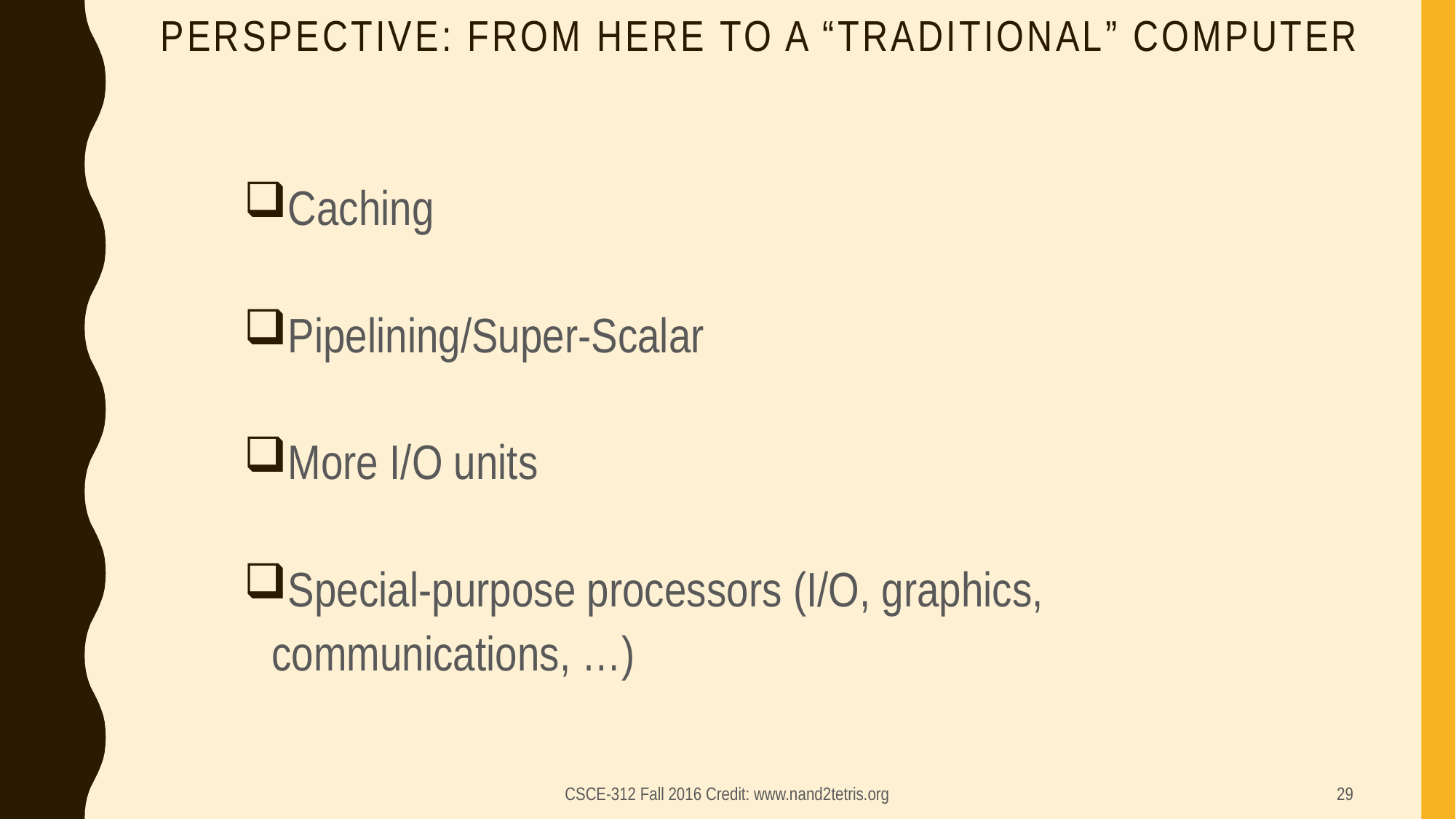

# Perspective: from here to a “Traditional” computer
Caching
Pipelining/Super-Scalar
More I/O units
Special-purpose processors (I/O, graphics, communications, …)
CSCE-312 Fall 2016 Credit: www.nand2tetris.org
29